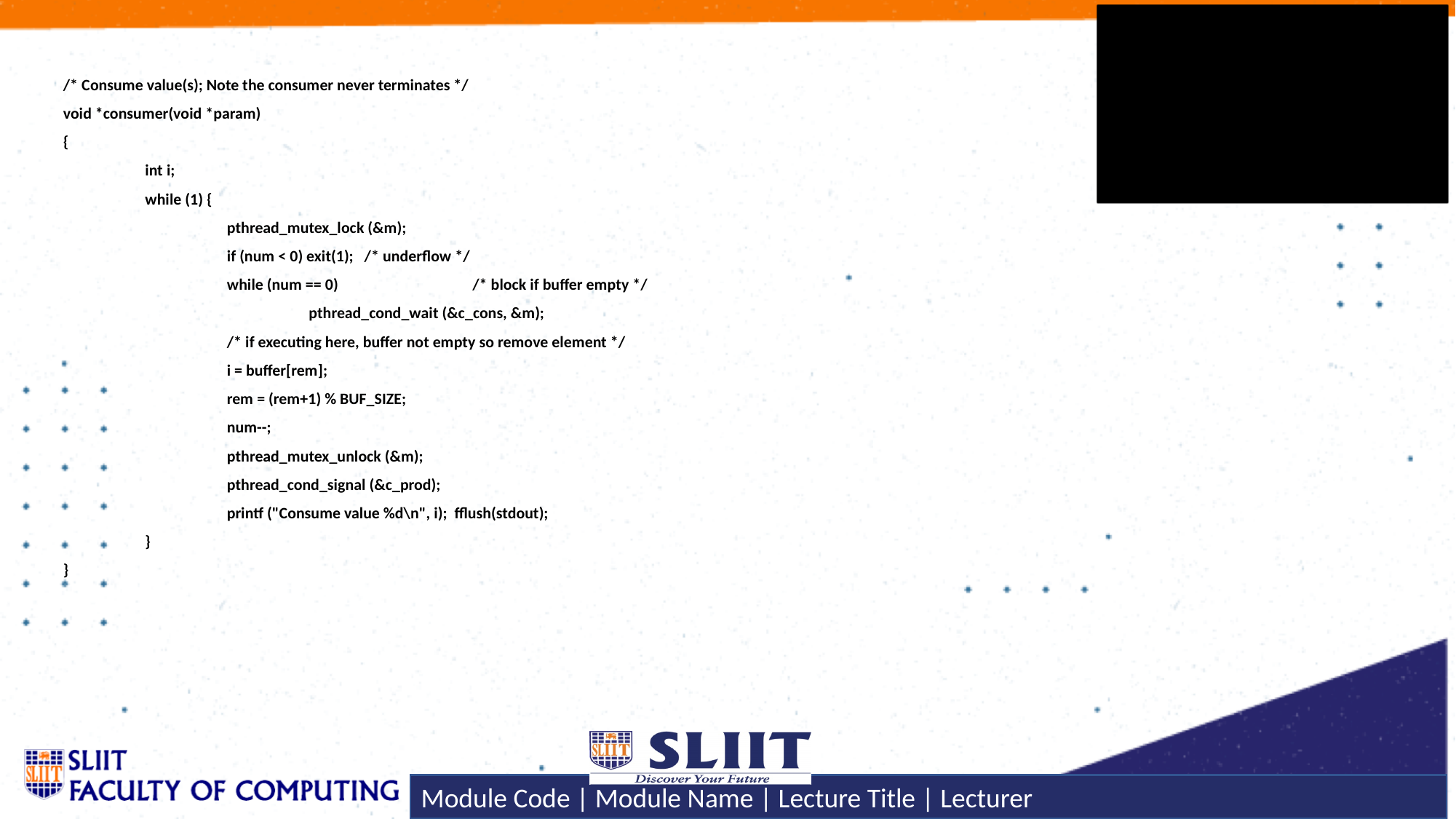

/* Consume value(s); Note the consumer never terminates */
void *consumer(void *param)
{
	int i;
	while (1) {
		pthread_mutex_lock (&m);
		if (num < 0) exit(1);   /* underflow */
		while (num == 0)		/* block if buffer empty */
			pthread_cond_wait (&c_cons, &m);
		/* if executing here, buffer not empty so remove element */
		i = buffer[rem];
		rem = (rem+1) % BUF_SIZE;
		num--;
		pthread_mutex_unlock (&m);
		pthread_cond_signal (&c_prod);
		printf ("Consume value %d\n", i);  fflush(stdout);
	}
}